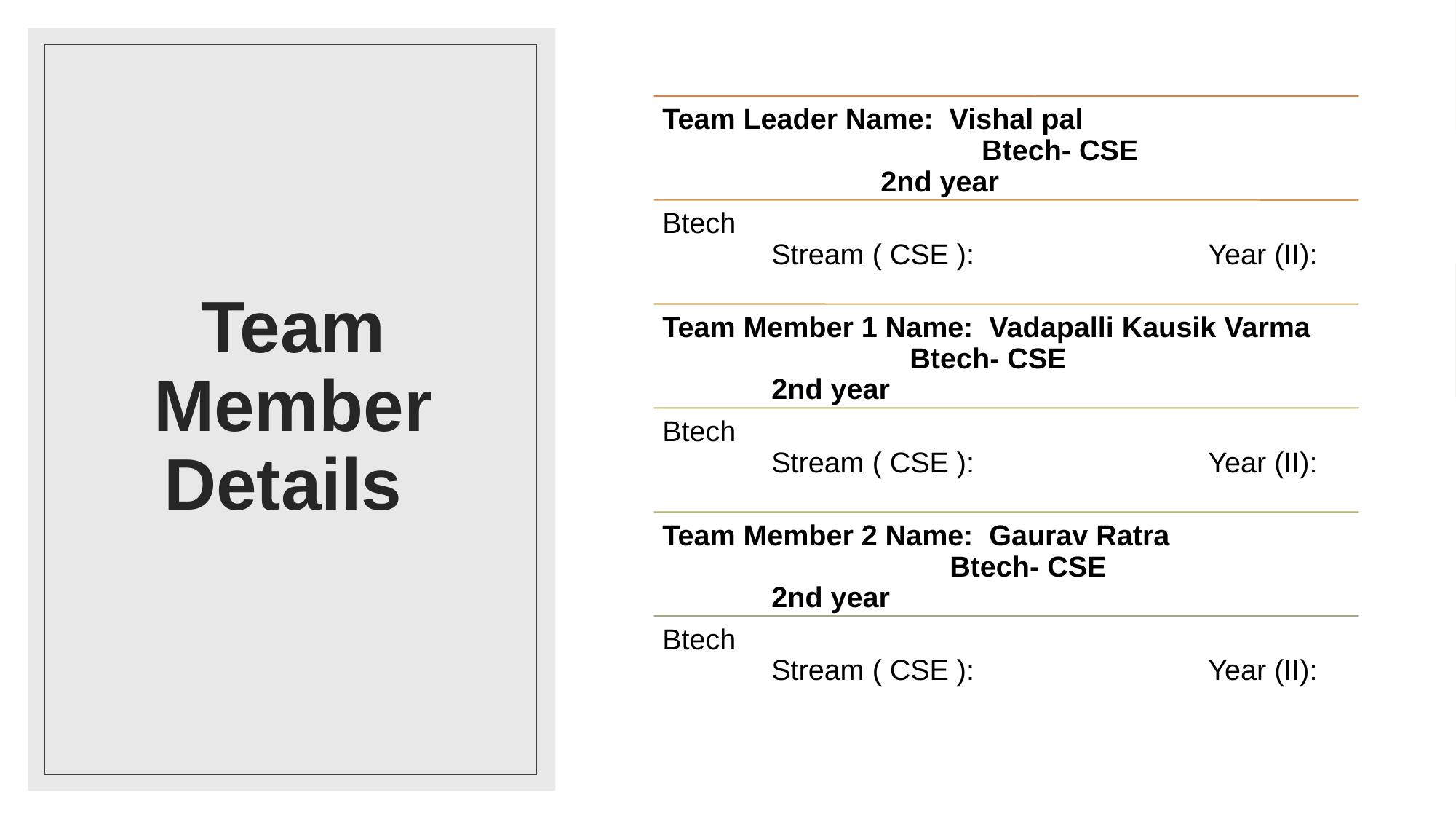

# Team Member Details
Team Leader Name:  Vishal pal                                                                          Btech- CSE            			2nd year
Btech		                                                               	Stream ( CSE ):			Year (II):
Team Member 1 Name:  Vadapalli Kausik Varma                                    Btech- CSE            			2nd year
Btech		                                                               	Stream ( CSE ):			Year (II):
Team Member 2 Name:  Gaurav Ratra                                                           Btech- CSE            			2nd year
Btech		                                                               	Stream ( CSE ):			Year (II):